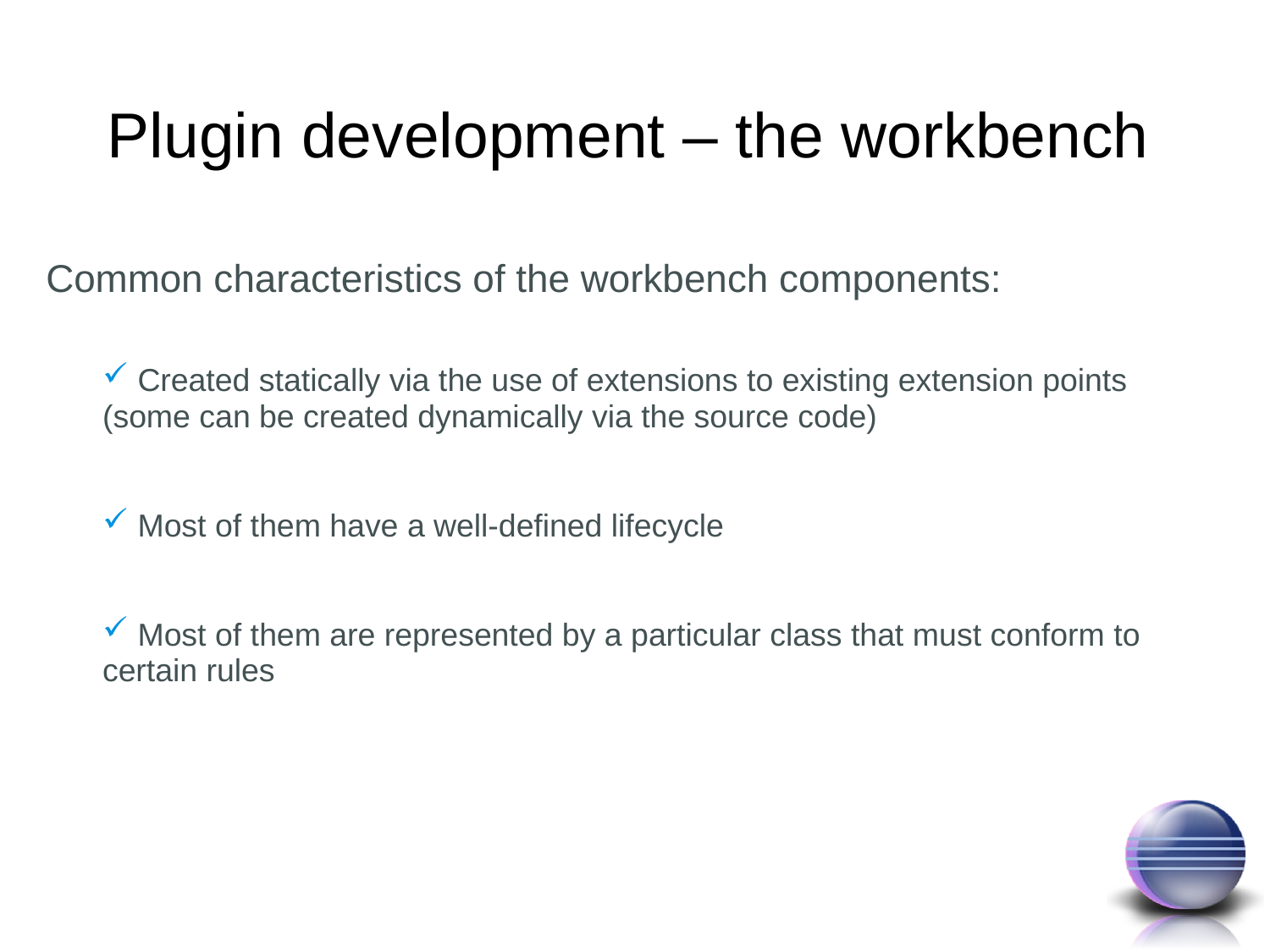

# Plugin development – the workbench

Common characteristics of the workbench components:

 Created statically via the use of extensions to existing extension points (some can be created dynamically via the source code)

 Most of them have a well-defined lifecycle

 Most of them are represented by a particular class that must conform to certain rules